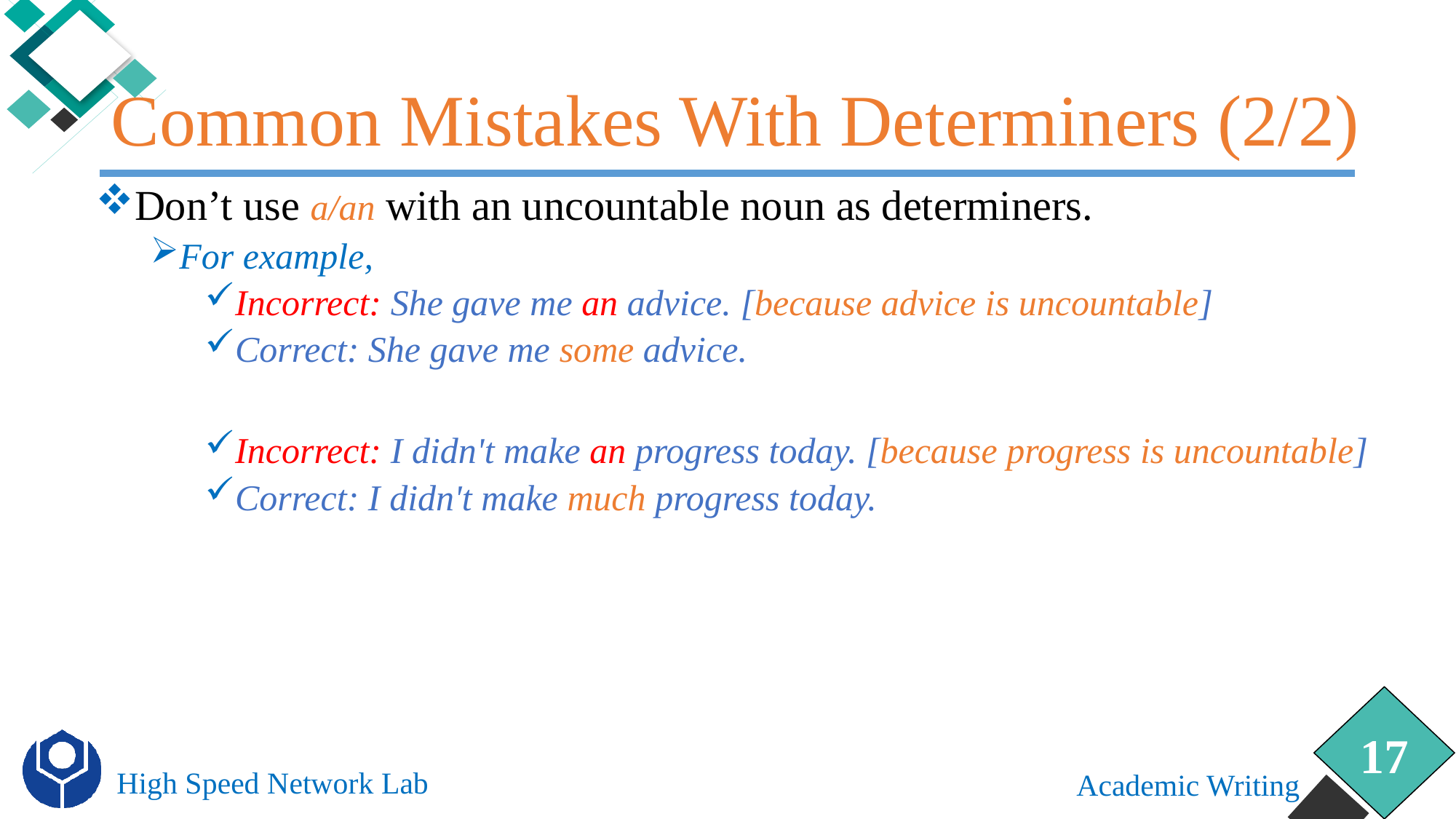

# Common Mistakes With Determiners (2/2)
Don’t use a/an with an uncountable noun as determiners.
For example,
Incorrect: She gave me an advice. [because advice is uncountable]
Correct: She gave me some advice.

Incorrect: I didn't make an progress today. [because progress is uncountable]
Correct: I didn't make much progress today.